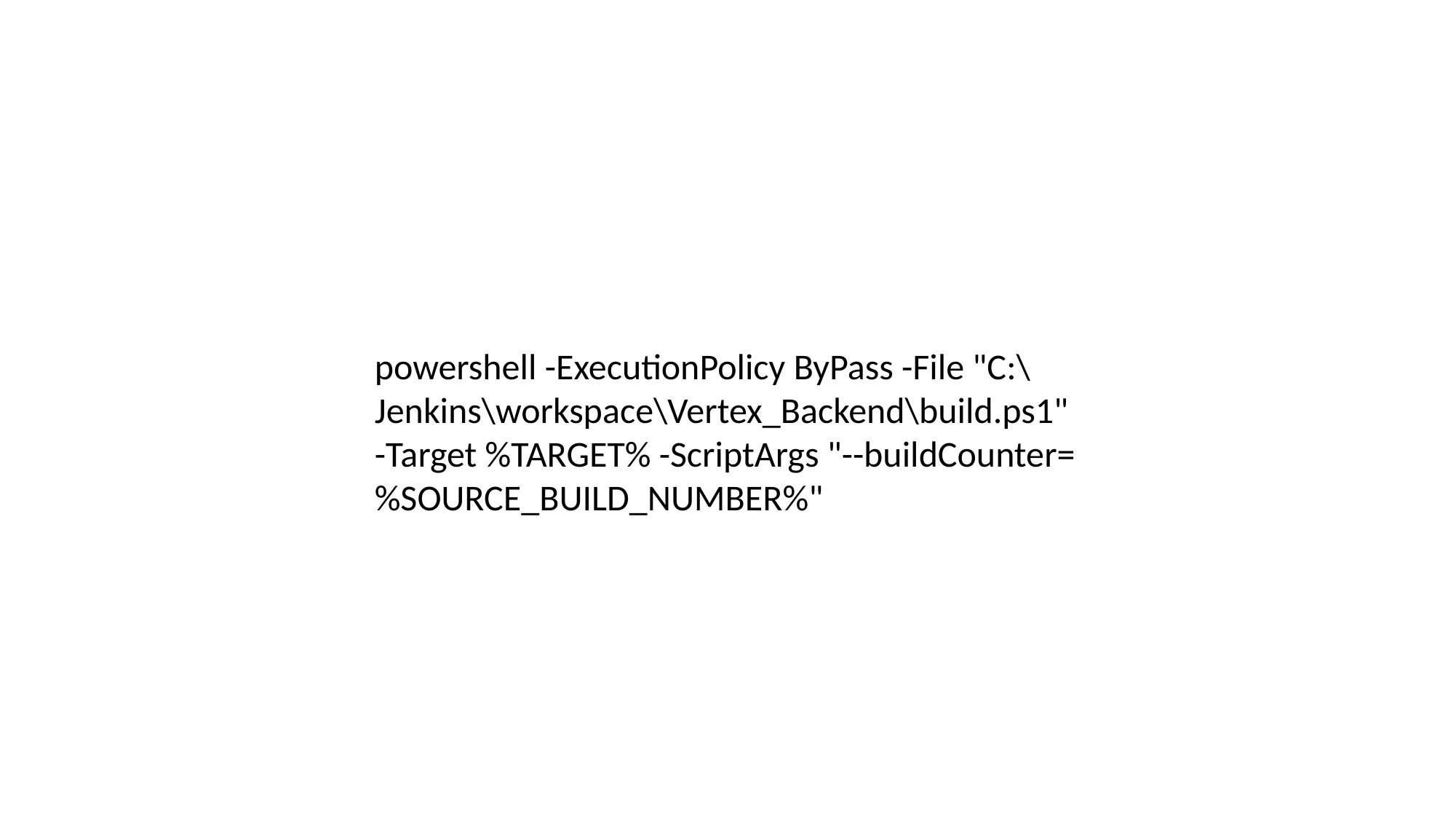

powershell -ExecutionPolicy ByPass -File "C:\Jenkins\workspace\Vertex_Backend\build.ps1" -Target %TARGET% -ScriptArgs "--buildCounter=%SOURCE_BUILD_NUMBER%"